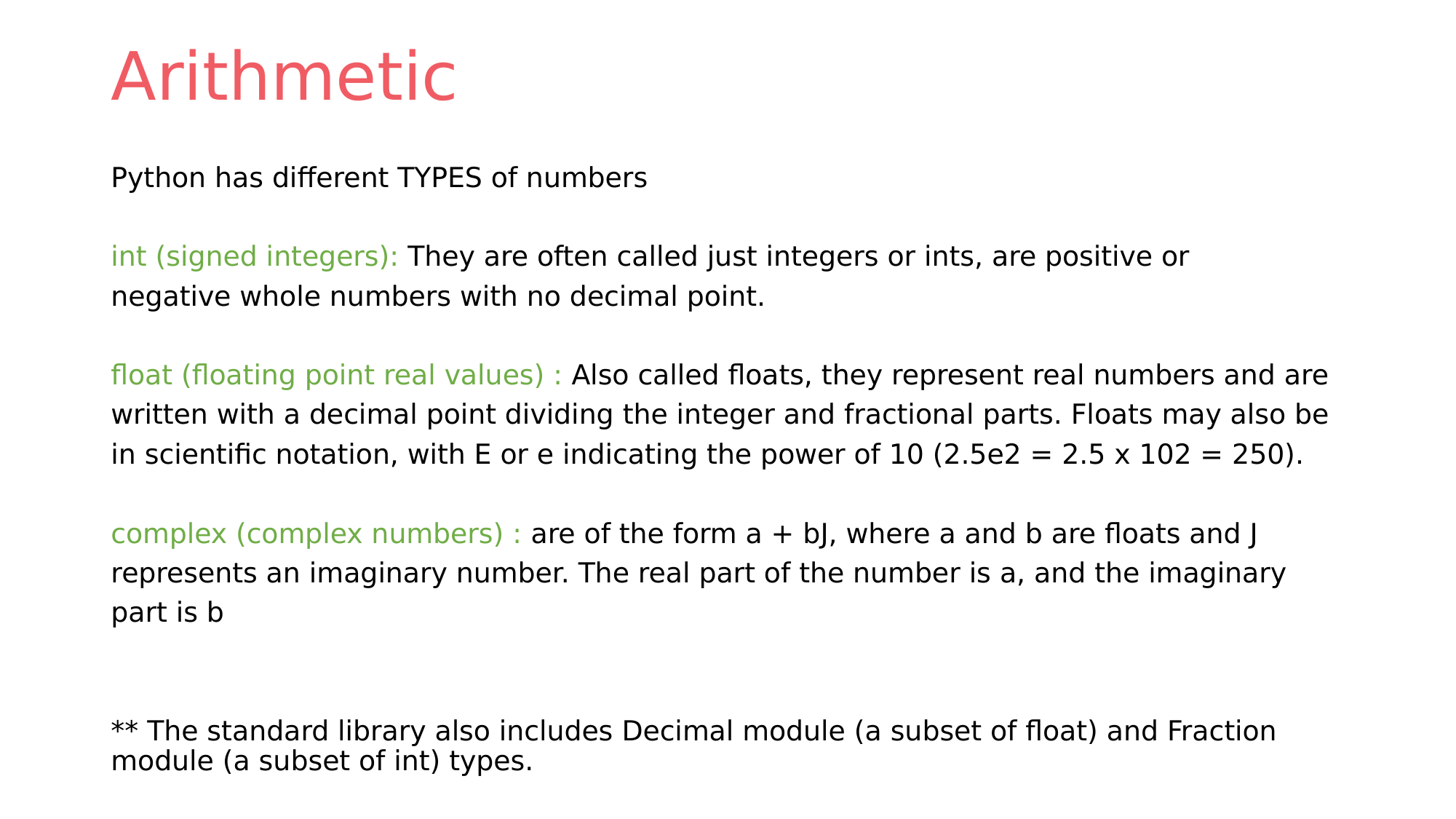

# Arithmetic
Python has different TYPES of numbers

int (signed integers): They are often called just integers or ints, are positive or
negative whole numbers with no decimal point.

float (floating point real values) : Also called floats, they represent real numbers and are
written with a decimal point dividing the integer and fractional parts. Floats may also be
in scientific notation, with E or e indicating the power of 10 (2.5e2 = 2.5 x 102 = 250).

complex (complex numbers) : are of the form a + bJ, where a and b are floats and J
represents an imaginary number. The real part of the number is a, and the imaginary
part is b

** The standard library also includes Decimal module (a subset of float) and Fraction module (a subset of int) types.